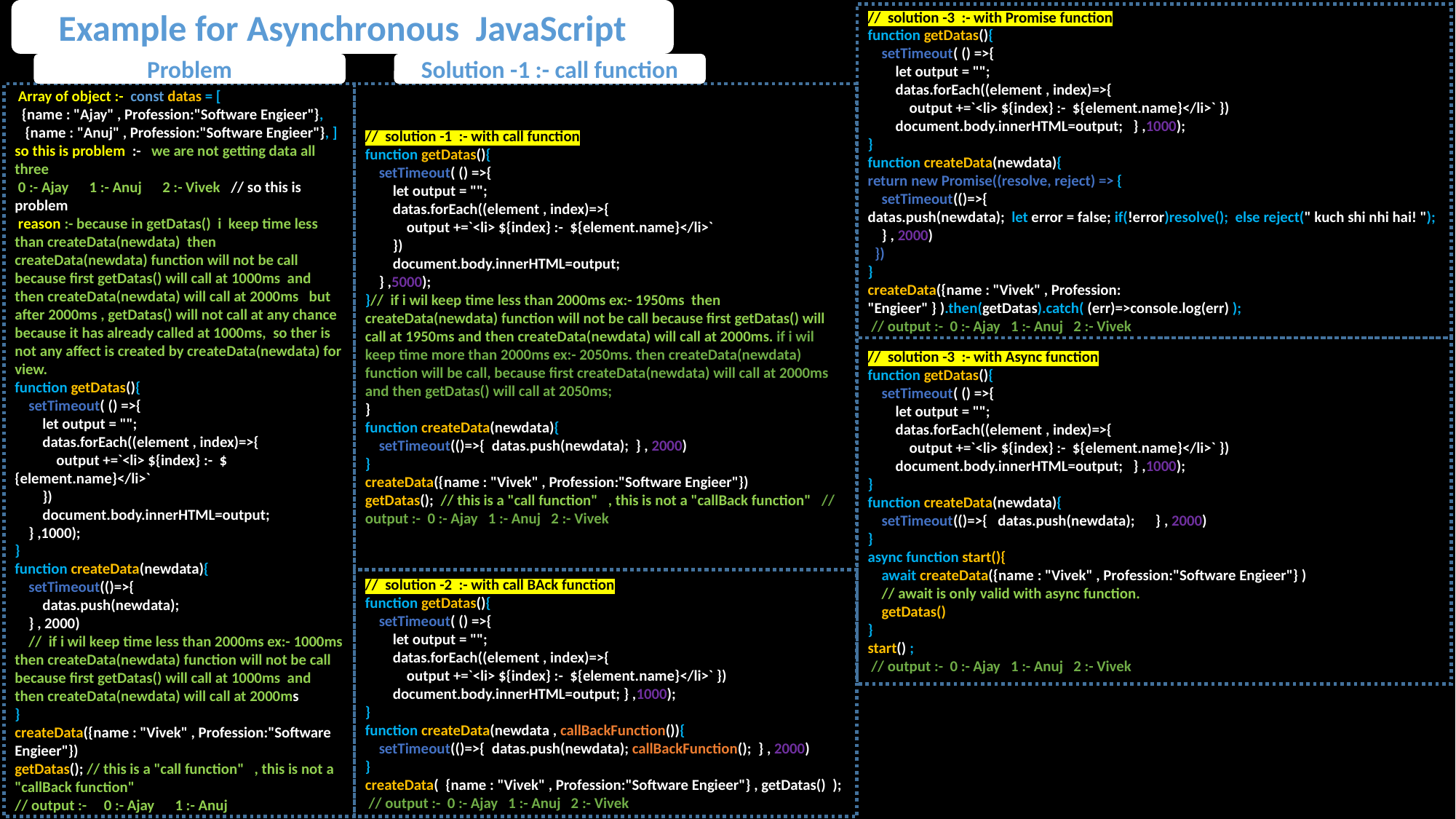

Example for Asynchronous  JavaScript
//  solution -3  :- with Promise function
function getDatas(){
    setTimeout( () =>{
        let output = "";
        datas.forEach((element , index)=>{
            output +=`<li> ${index} :-  ${element.name}</li>` })
        document.body.innerHTML=output;   } ,1000);
}
function createData(newdata){
return new Promise((resolve, reject) => {
    setTimeout(()=>{
datas.push(newdata);  let error = false; if(!error)resolve();  else reject(" kuch shi nhi hai! ");
    } , 2000)
  })
}
createData({name : "Vivek" , Profession: "Engieer" } ).then(getDatas).catch( (err)=>console.log(err) );
 // output :-  0 :- Ajay   1 :- Anuj   2 :- Vivek
Problem
Solution -1 :- call function
 Array of object :-  const datas = [
  {name : "Ajay" , Profession:"Software Engieer"},
   {name : "Anuj" , Profession:"Software Engieer"}, ]
so this is problem  :-   we are not getting data all three
 0 :- Ajay      1 :- Anuj      2 :- Vivek   // so this is problem
 reason :- because in getDatas()  i  keep time less than createData(newdata)  then createData(newdata) function will not be call  because first getDatas() will call at 1000ms  and then createData(newdata) will call at 2000ms   but after 2000ms , getDatas() will not call at any chance because it has already called at 1000ms,  so ther is not any affect is created by createData(newdata) for view.
function getDatas(){
    setTimeout( () =>{
        let output = "";
        datas.forEach((element , index)=>{
            output +=`<li> ${index} :-  ${element.name}</li>`
        })
        document.body.innerHTML=output;
    } ,1000);
}
function createData(newdata){
    setTimeout(()=>{
        datas.push(newdata);
    } , 2000)
    //  if i wil keep time less than 2000ms ex:- 1000ms then createData(newdata) function will not be call because first getDatas() will call at 1000ms  and then createData(newdata) will call at 2000ms
}
createData({name : "Vivek" , Profession:"Software Engieer"})
getDatas(); // this is a "call function"   , this is not a "callBack function"
// output :-     0 :- Ajay      1 :- Anuj

//  solution -1  :- with call function
function getDatas(){
    setTimeout( () =>{
        let output = "";
        datas.forEach((element , index)=>{
            output +=`<li> ${index} :-  ${element.name}</li>`
        })
        document.body.innerHTML=output;
    } ,5000);
}//  if i wil keep time less than 2000ms ex:- 1950ms  then createData(newdata) function will not be call because first getDatas() will call at 1950ms and then createData(newdata) will call at 2000ms. if i wil keep time more than 2000ms ex:- 2050ms. then createData(newdata) function will be call, because first createData(newdata) will call at 2000ms and then getDatas() will call at 2050ms;
}
function createData(newdata){
    setTimeout(()=>{  datas.push(newdata);  } , 2000)
}
createData({name : "Vivek" , Profession:"Software Engieer"})
getDatas();  // this is a "call function"   , this is not a "callBack function"   // output :-  0 :- Ajay   1 :- Anuj   2 :- Vivek

//  solution -3  :- with Async function
function getDatas(){
    setTimeout( () =>{
        let output = "";
        datas.forEach((element , index)=>{
            output +=`<li> ${index} :-  ${element.name}</li>` })
        document.body.innerHTML=output;   } ,1000);
}
function createData(newdata){
    setTimeout(()=>{   datas.push(newdata);      } , 2000)
}
async function start(){
    await createData({name : "Vivek" , Profession:"Software Engieer"} )
    // await is only valid with async function.
    getDatas()
}
start() ;
 // output :-  0 :- Ajay   1 :- Anuj   2 :- Vivek

//  solution -2  :- with call BAck function
function getDatas(){
    setTimeout( () =>{
        let output = "";
        datas.forEach((element , index)=>{
            output +=`<li> ${index} :-  ${element.name}</li>` })
        document.body.innerHTML=output; } ,1000);
}
function createData(newdata , callBackFunction()){
    setTimeout(()=>{  datas.push(newdata); callBackFunction();  } , 2000)
}
createData(  {name : "Vivek" , Profession:"Software Engieer"} , getDatas()  );
 // output :-  0 :- Ajay   1 :- Anuj   2 :- Vivek